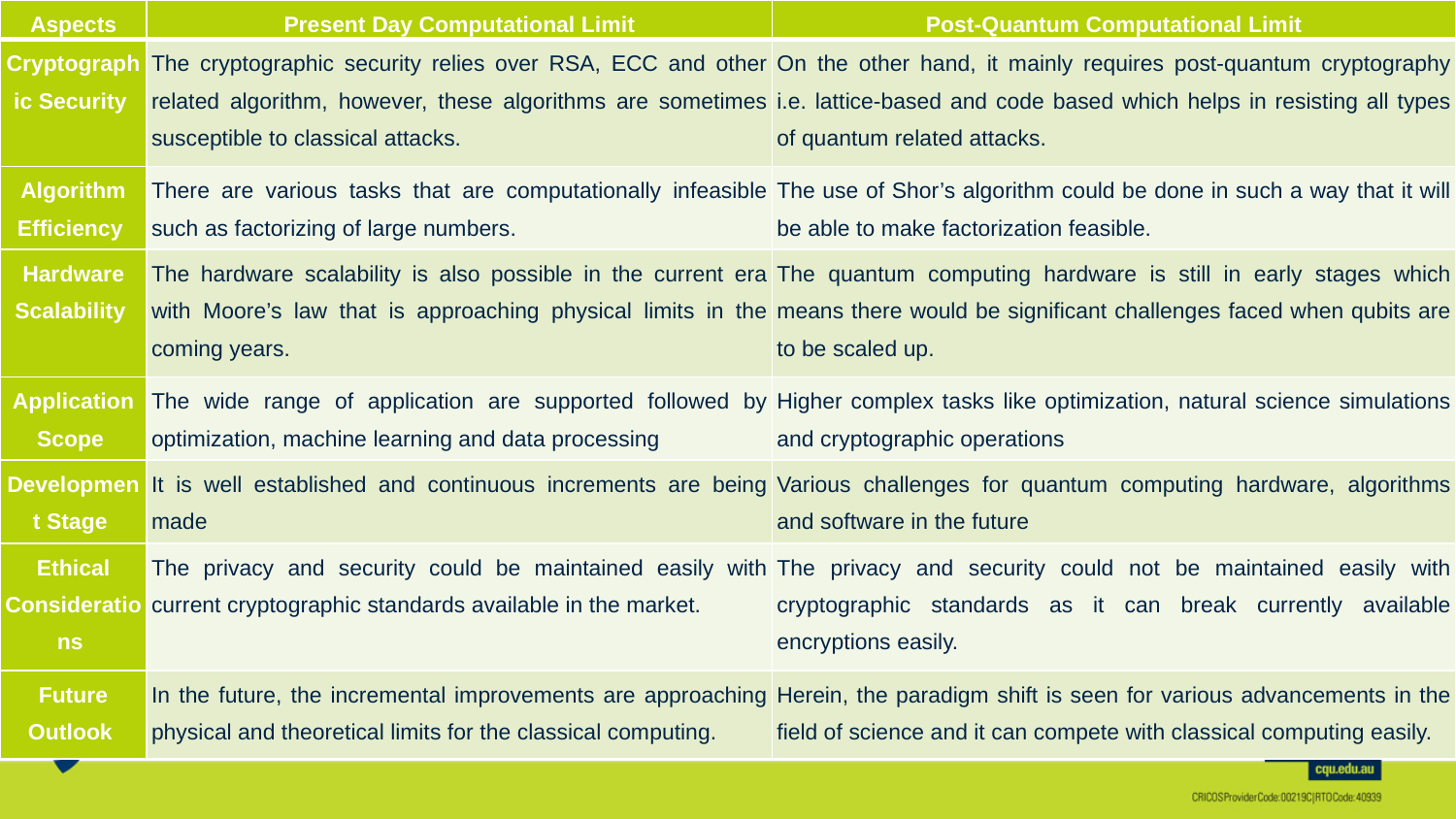

| Aspects | Present Day Computational Limit | Post-Quantum Computational Limit |
| --- | --- | --- |
| Cryptographic Security | The cryptographic security relies over RSA, ECC and other related algorithm, however, these algorithms are sometimes susceptible to classical attacks. | On the other hand, it mainly requires post-quantum cryptography i.e. lattice-based and code based which helps in resisting all types of quantum related attacks. |
| Algorithm Efficiency | There are various tasks that are computationally infeasible such as factorizing of large numbers. | The use of Shor’s algorithm could be done in such a way that it will be able to make factorization feasible. |
| Hardware Scalability | The hardware scalability is also possible in the current era with Moore’s law that is approaching physical limits in the coming years. | The quantum computing hardware is still in early stages which means there would be significant challenges faced when qubits are to be scaled up. |
| Application Scope | The wide range of application are supported followed by optimization, machine learning and data processing | Higher complex tasks like optimization, natural science simulations and cryptographic operations |
| Development Stage | It is well established and continuous increments are being made | Various challenges for quantum computing hardware, algorithms and software in the future |
| Ethical Considerations | The privacy and security could be maintained easily with current cryptographic standards available in the market. | The privacy and security could not be maintained easily with cryptographic standards as it can break currently available encryptions easily. |
| Future Outlook | In the future, the incremental improvements are approaching physical and theoretical limits for the classical computing. | Herein, the paradigm shift is seen for various advancements in the field of science and it can compete with classical computing easily. |